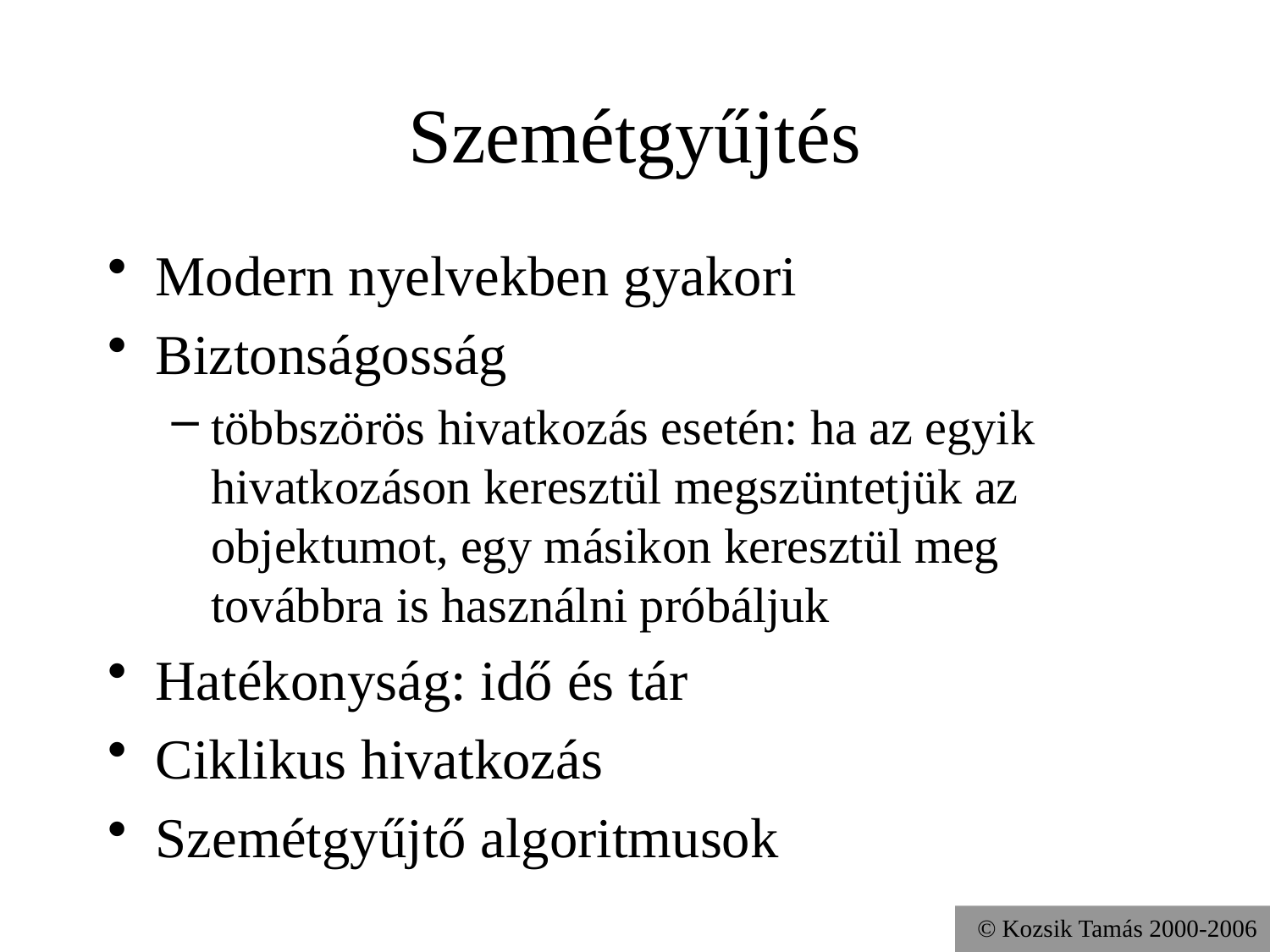

# Szemétgyűjtés
Modern nyelvekben gyakori
Biztonságosság
többszörös hivatkozás esetén: ha az egyik hivatkozáson keresztül megszüntetjük az objektumot, egy másikon keresztül meg továbbra is használni próbáljuk
Hatékonyság: idő és tár
Ciklikus hivatkozás
Szemétgyűjtő algoritmusok
© Kozsik Tamás 2000-2006